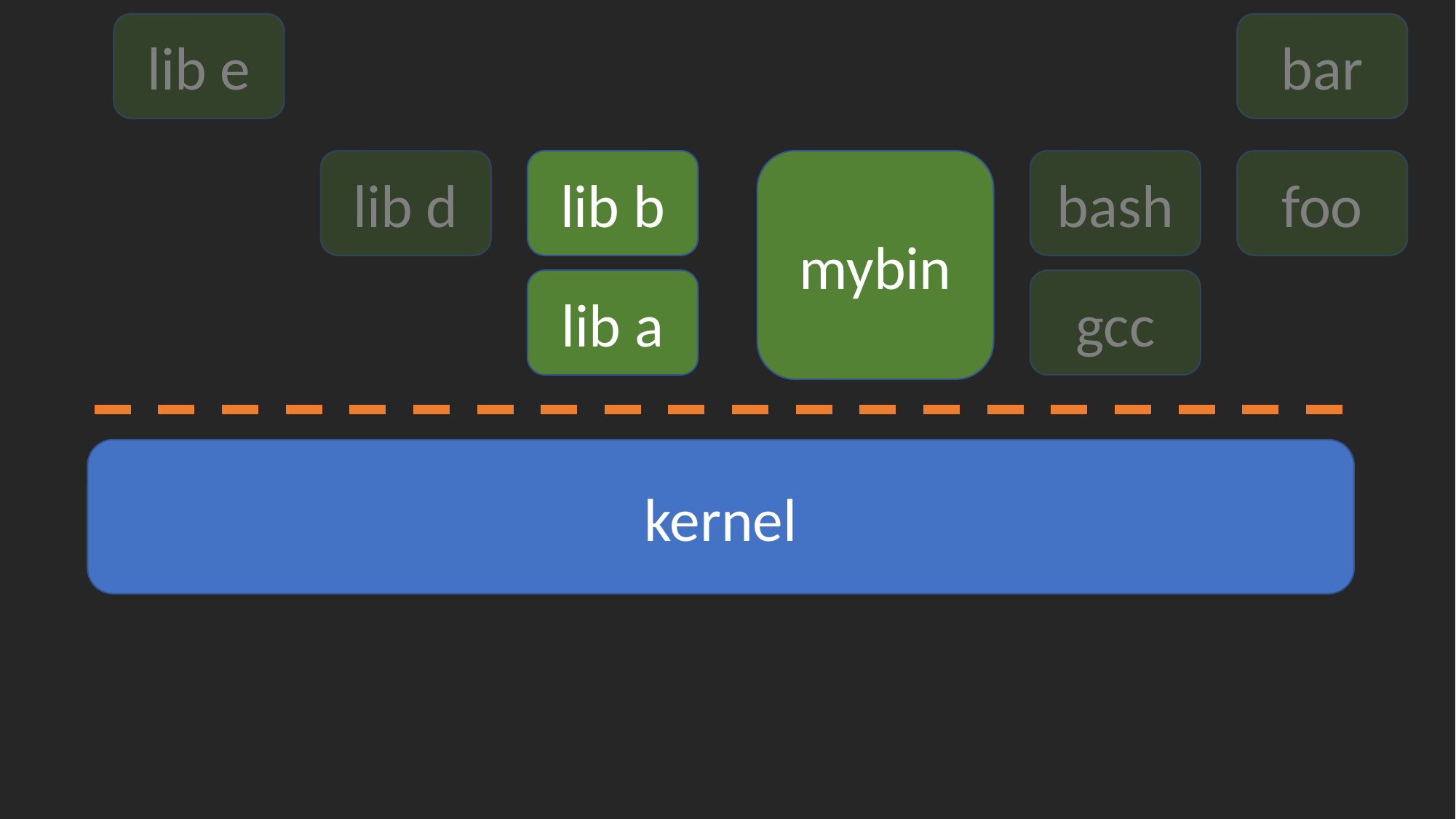

lib e
bar
lib d
bash
foo
lib b
mybin
lib a
gcc
kernel